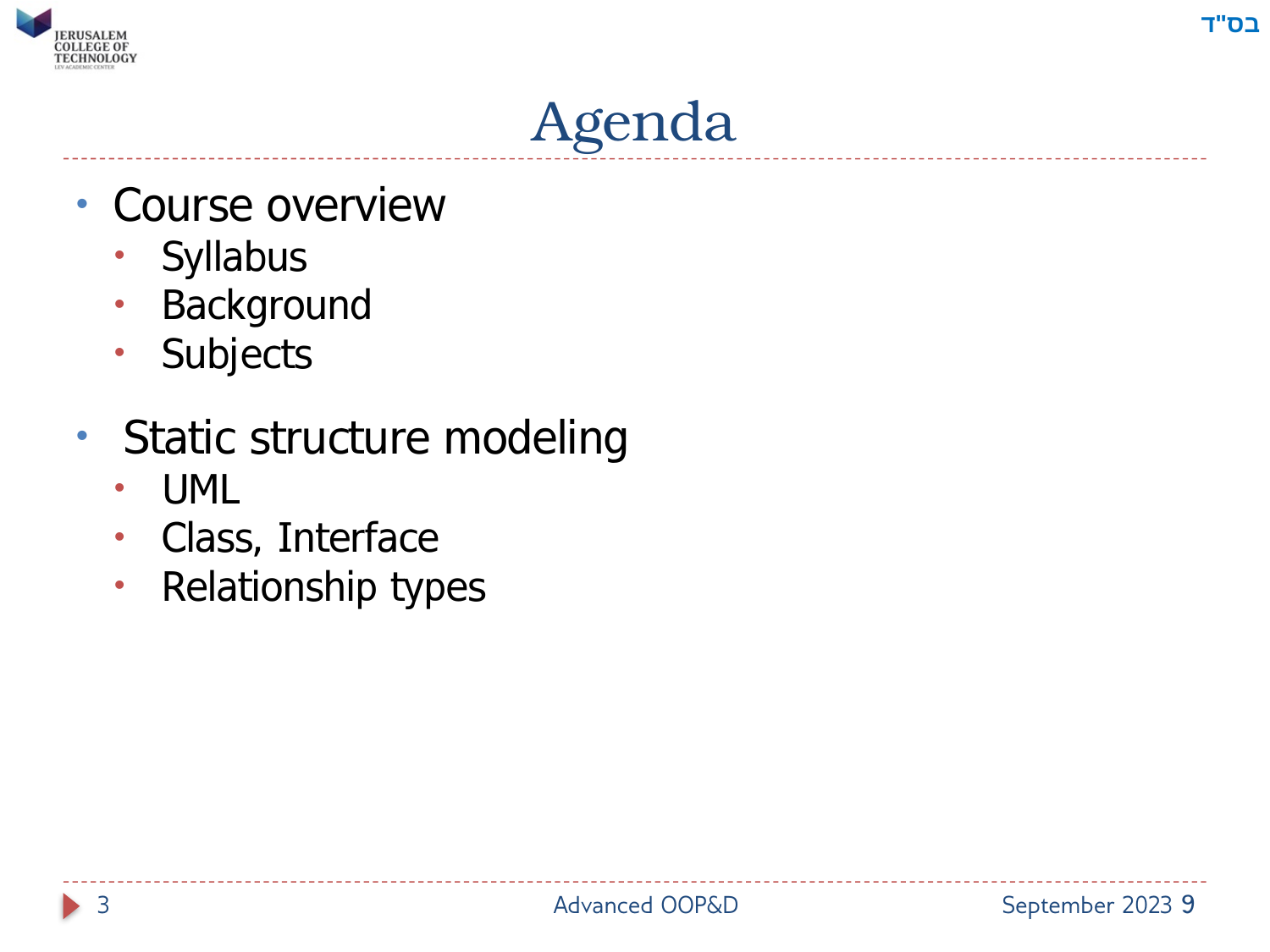

# Agenda
Course overview
Syllabus
Background
Subjects
Static structure modeling
UML
Class, Interface
Relationship types

3
Advanced OOP&D
9 September 2023